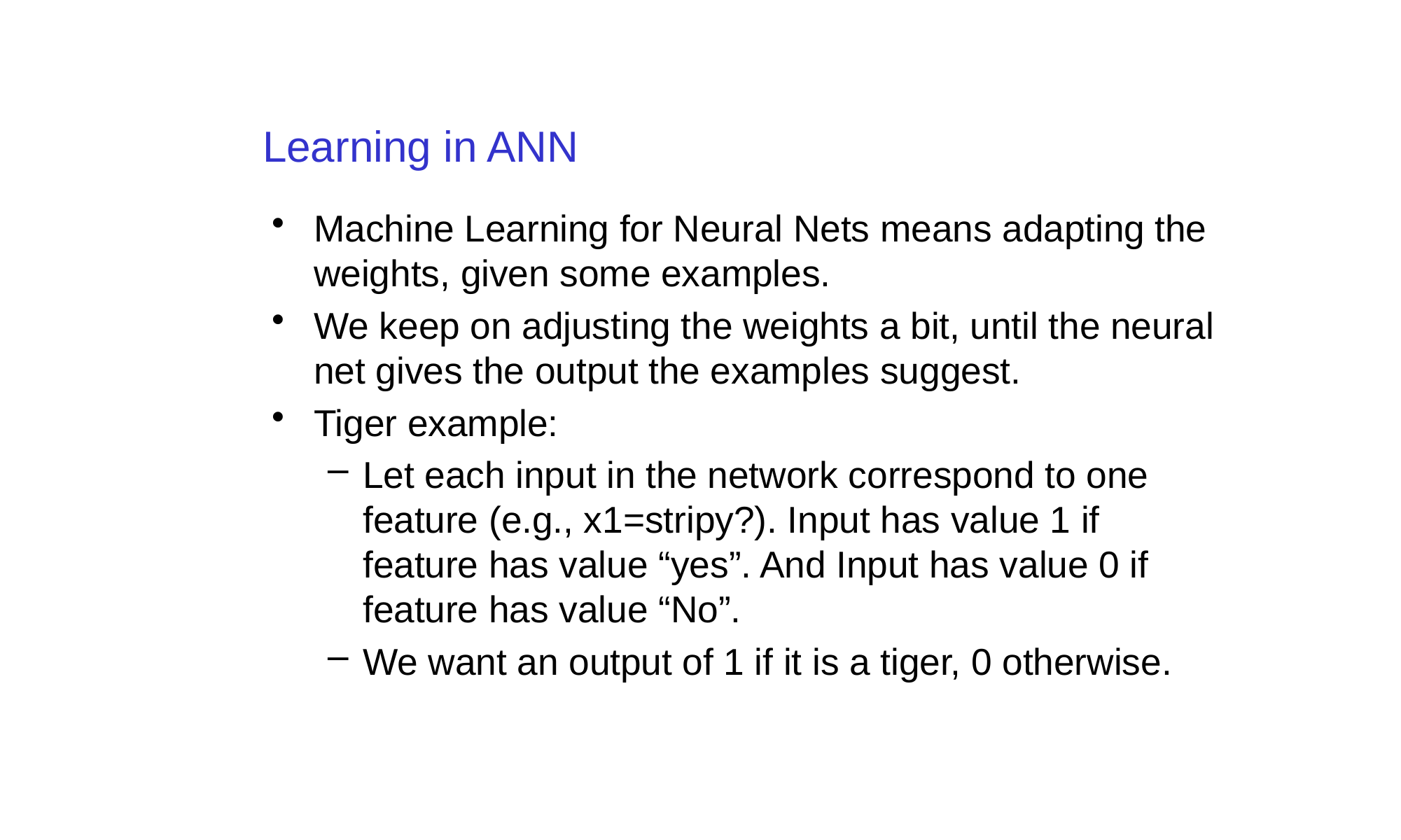

# Learning in ANN
Machine Learning for Neural Nets means adapting the weights, given some examples.
We keep on adjusting the weights a bit, until the neural net gives the output the examples suggest.
Tiger example:
Let each input in the network correspond to one feature (e.g., x1=stripy?). Input has value 1 if feature has value “yes”. And Input has value 0 if feature has value “No”.
We want an output of 1 if it is a tiger, 0 otherwise.